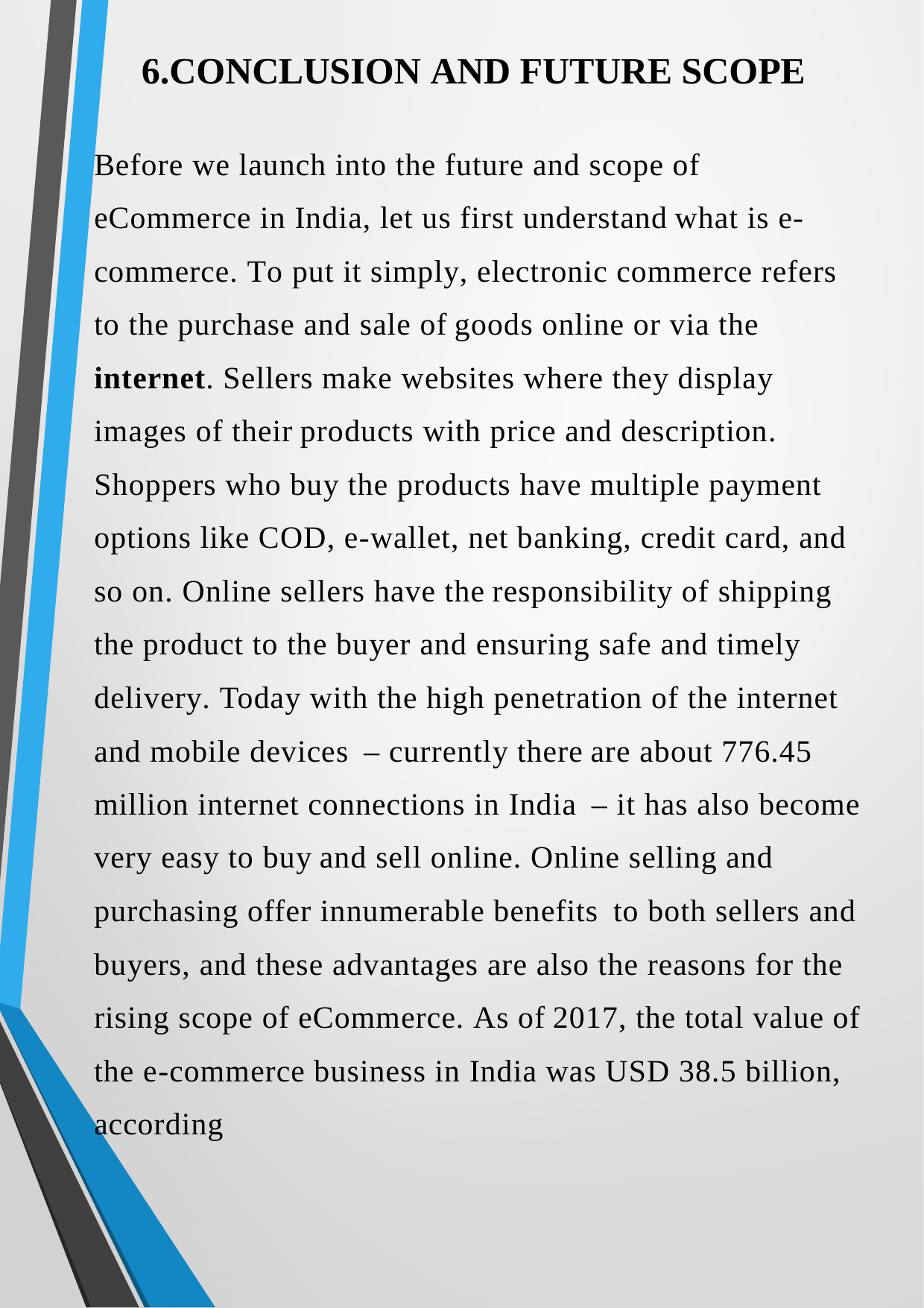

6.CONCLUSION AND FUTURE SCOPE

Before we launch into the future and scope of eCommerce in India, let us first understand what is e-commerce. To put it simply, electronic commerce refers to the purchase and sale of goods online or via the internet. Sellers make websites where they display images of their products with price and description. Shoppers who buy the products have multiple payment options like COD, e-wallet, net banking, credit card, and so on. Online sellers have the responsibility of shipping the product to the buyer and ensuring safe and timely
delivery. Today with the high penetration of the internet and mobile devices  – currently there are about 776.45 million internet connections in India  – it has also become very easy to buy and sell online. Online selling and purchasing offer innumerable benefits  to both sellers and buyers, and these advantages are also the reasons for the rising scope of eCommerce. As of 2017, the total value of the e-commerce business in India was USD 38.5 billion, according